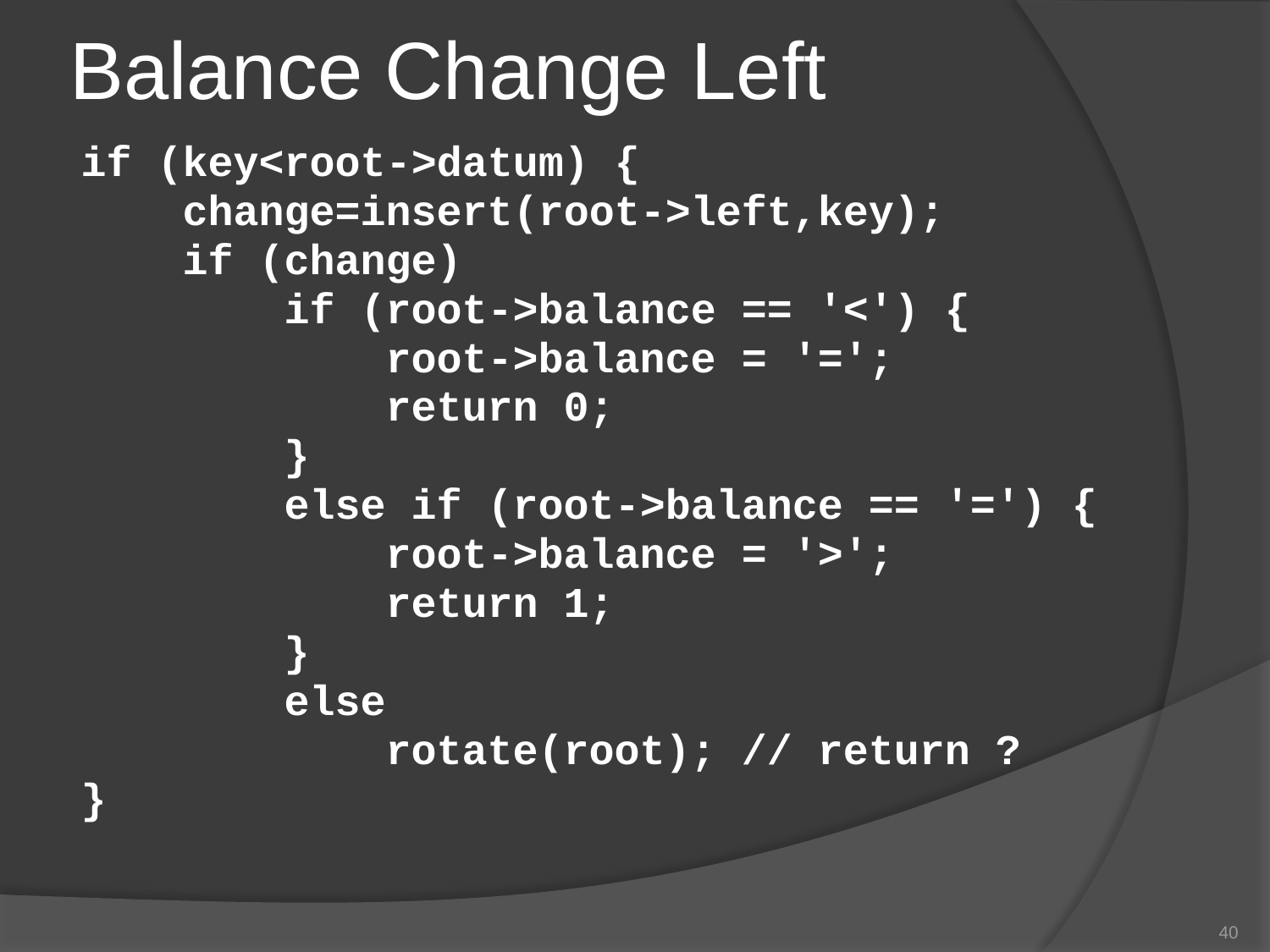

# Balance Change Left
if (key<root->datum) {
    change=insert(root->left,key);
    if (change)
        if (root->balance == '<') {
            root->balance = '=';
            return 0;
        }
        else if (root->balance == '=') {
            root->balance = '>';
            return 1;
        }
        else
            rotate(root); // return ?
}
40